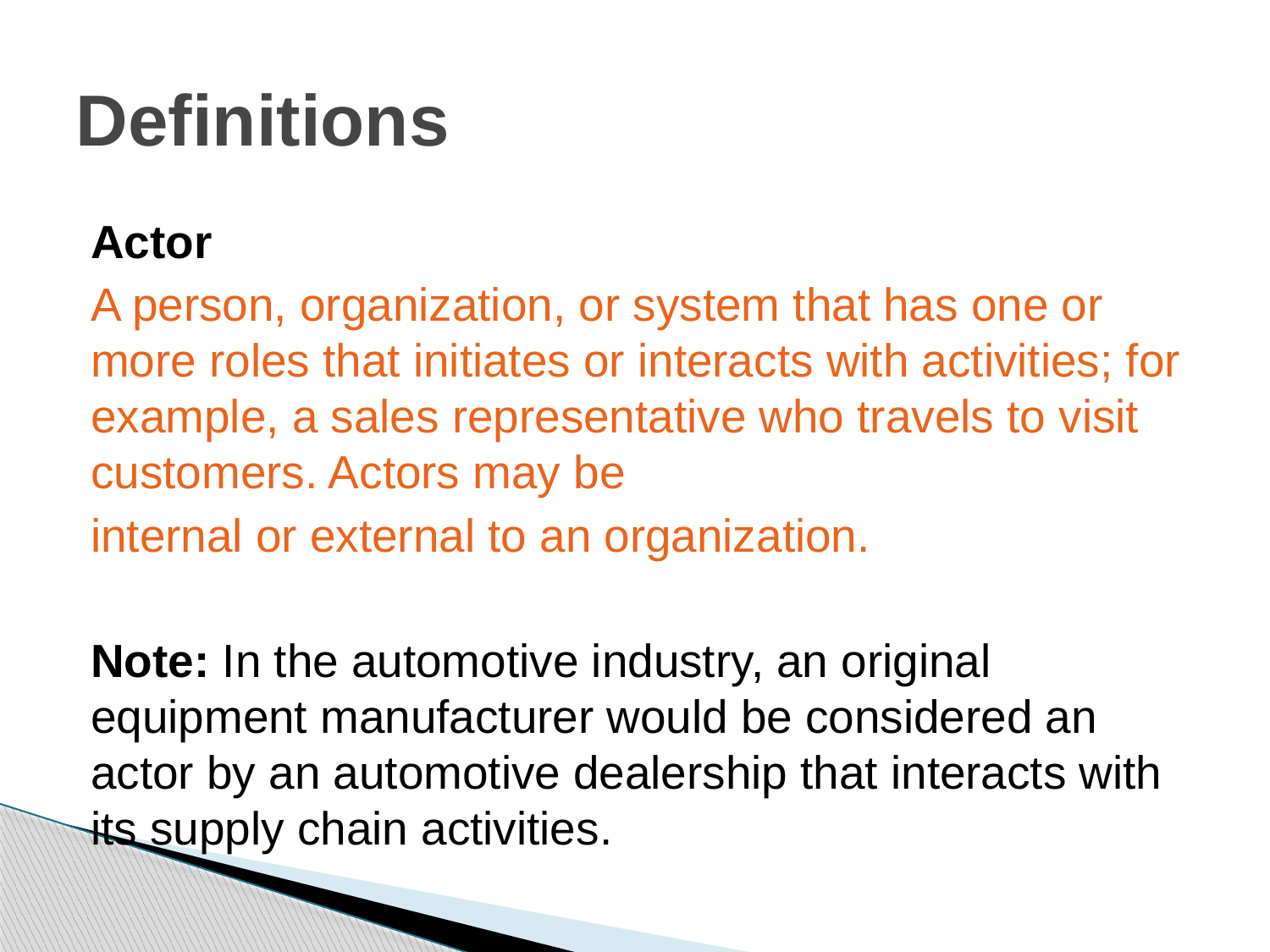

# Definitions
Actor
A person, organization, or system that has one or more roles that initiates or interacts with activities; for example, a sales representative who travels to visit customers. Actors may be
internal or external to an organization.

Note: In the automotive industry, an original equipment manufacturer would be considered an actor by an automotive dealership that interacts with its supply chain activities.